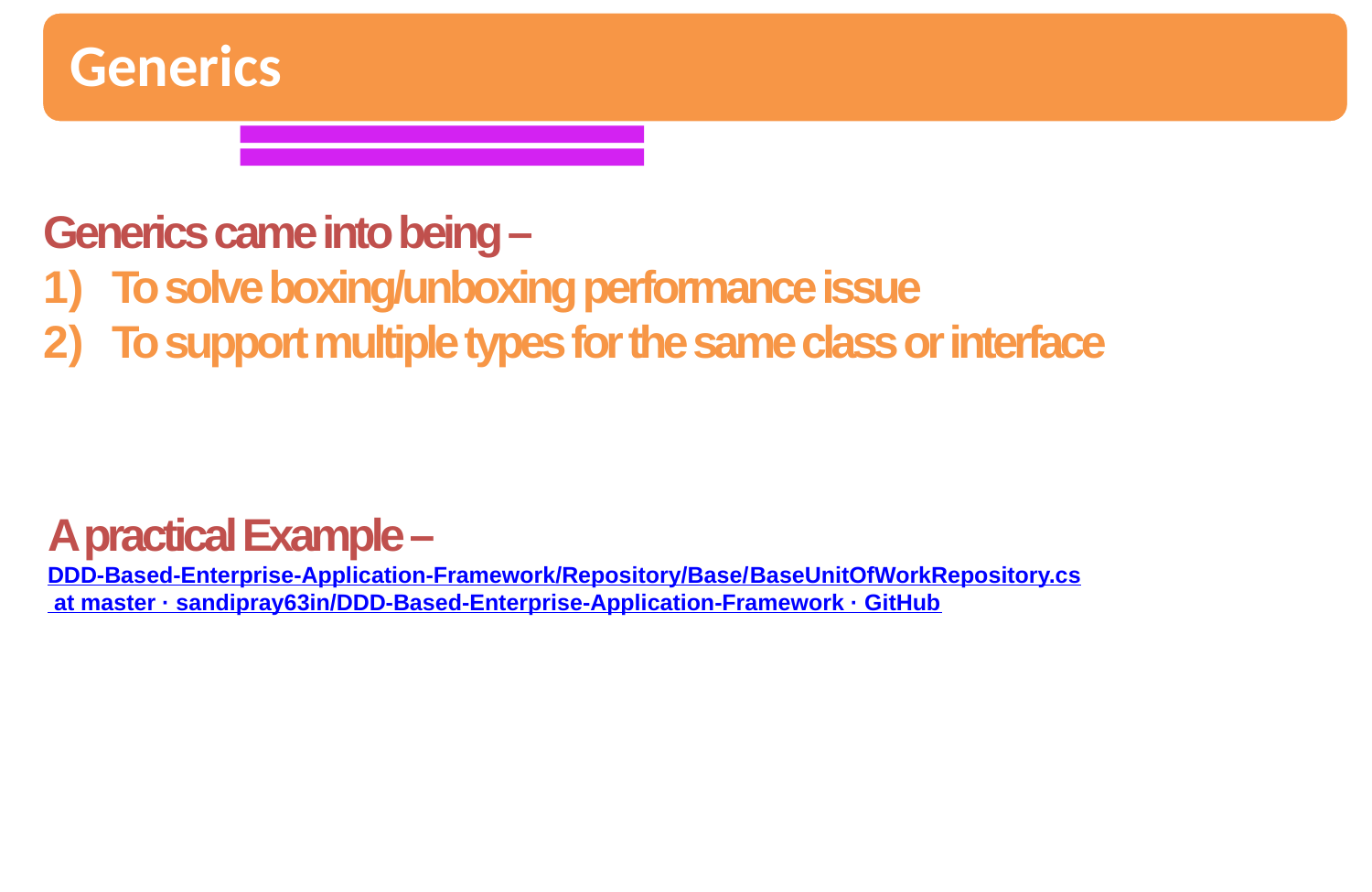

Generics

Generics came into being –
To solve boxing/unboxing performance issue
To support multiple types for the same class or interface

A practical Example –
DDD-Based-Enterprise-Application-Framework/Repository/Base/BaseUnitOfWorkRepository.cs at master · sandipray63in/DDD-Based-Enterprise-Application-Framework · GitHub